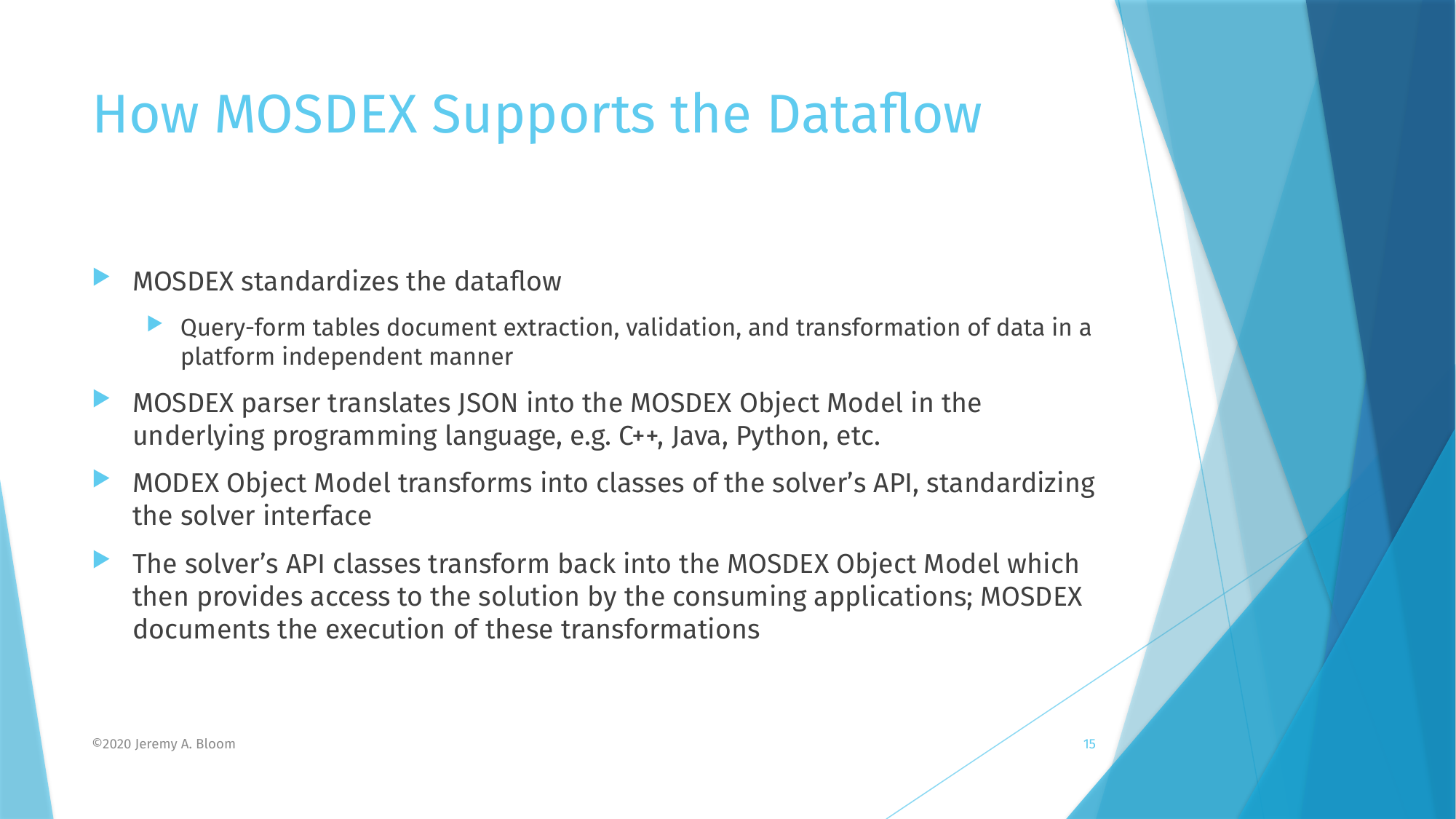

# How MOSDEX Supports the Dataflow
MOSDEX standardizes the dataflow
Query-form tables document extraction, validation, and transformation of data in a platform independent manner
MOSDEX parser translates JSON into the MOSDEX Object Model in the underlying programming language, e.g. C++, Java, Python, etc.
MODEX Object Model transforms into classes of the solver’s API, standardizing the solver interface
The solver’s API classes transform back into the MOSDEX Object Model which then provides access to the solution by the consuming applications; MOSDEX documents the execution of these transformations
©2020 Jeremy A. Bloom
15